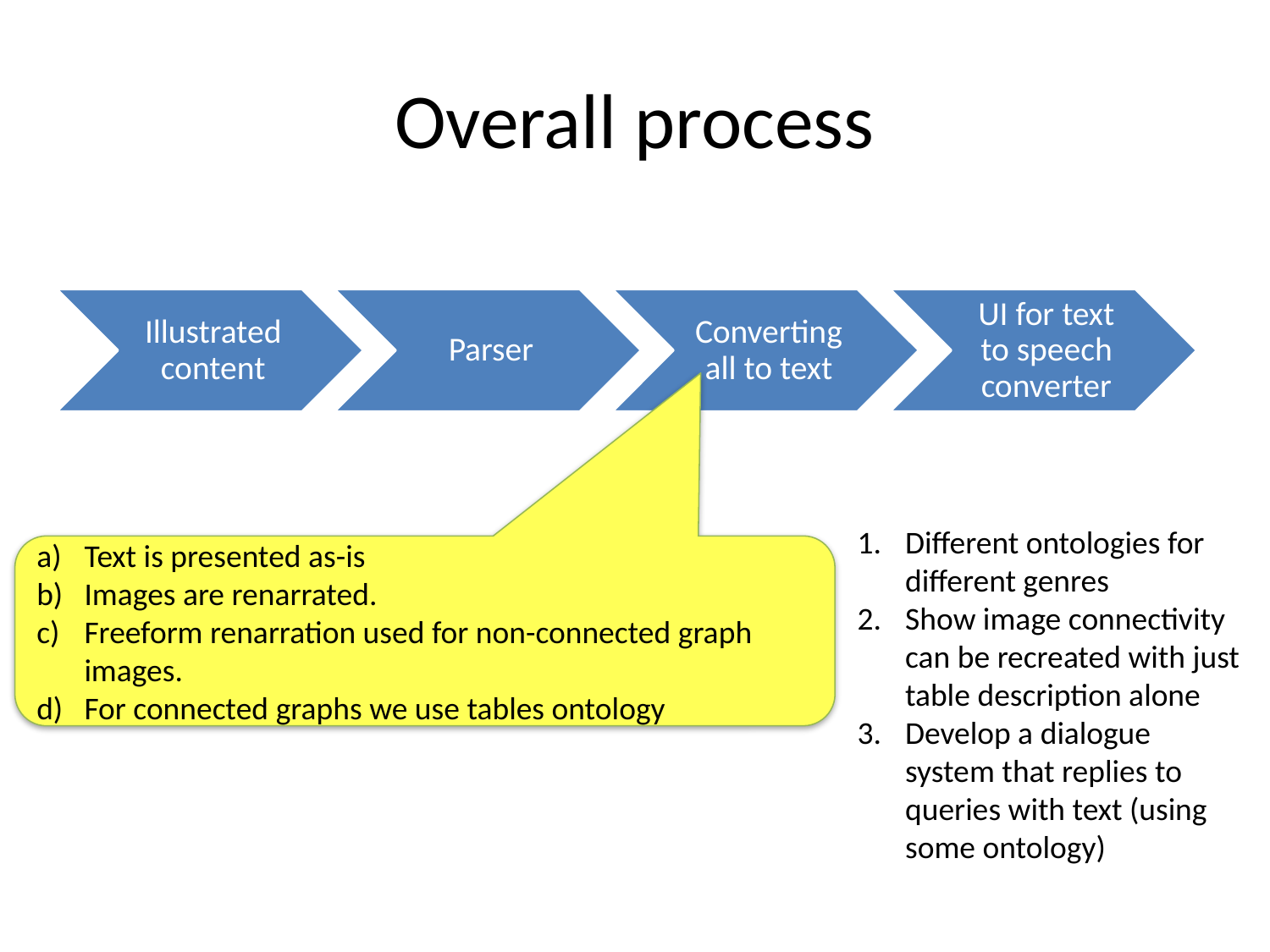

Illustrated content
Parser
Converting all to text
UI for text to speech converter
# Overall process
Different ontologies for different genres
Show image connectivity can be recreated with just table description alone
Develop a dialogue system that replies to queries with text (using some ontology)

Text is presented as-is
Images are renarrated.
Freeform renarration used for non-connected graph images.
For connected graphs we use tables ontology